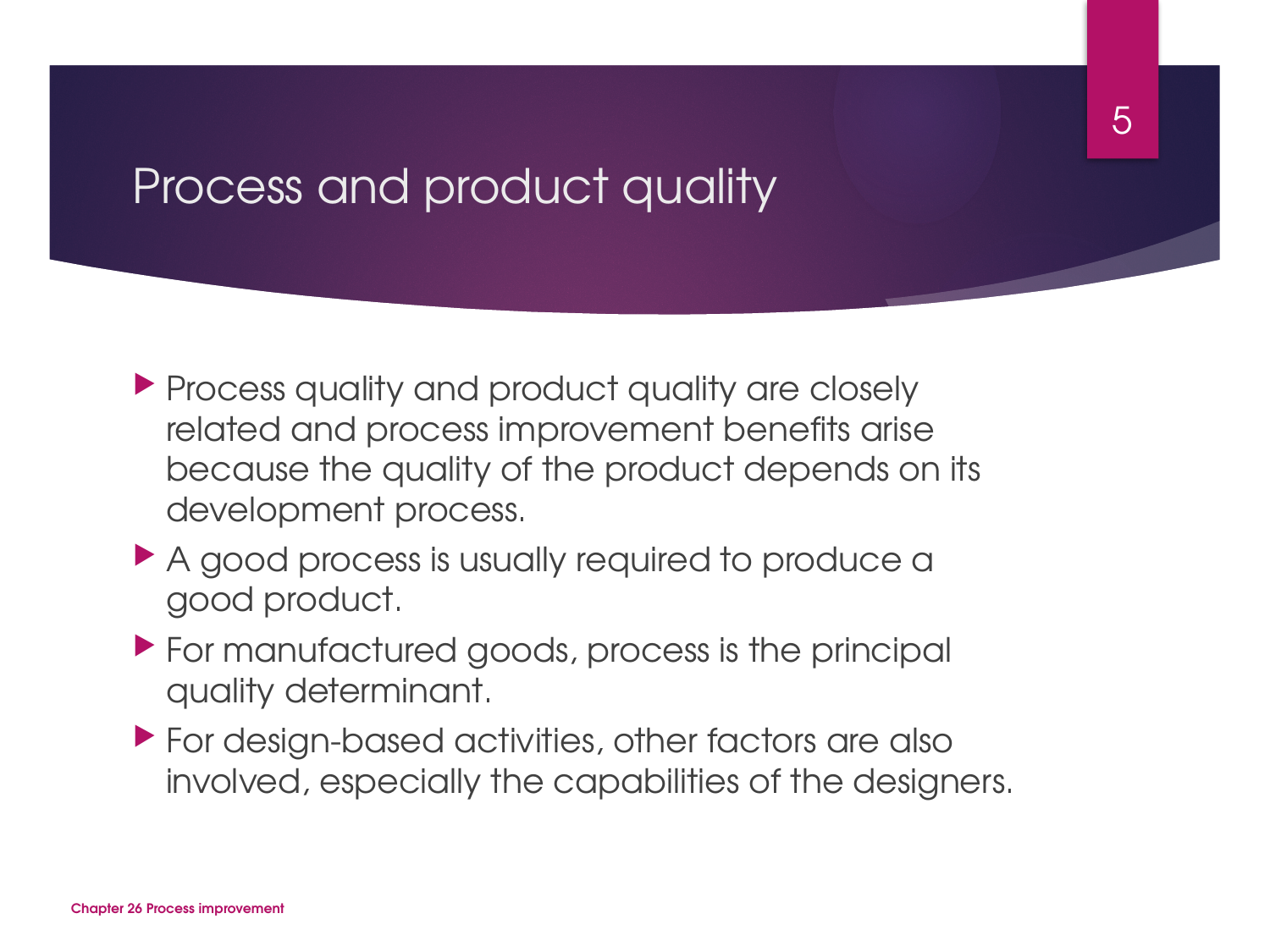

5
# Process and product quality
Process quality and product quality are closely
related and process improvement benefits arise because the quality of the product depends on its development process.
A good process is usually required to produce a good product.
For manufactured goods, process is the principal quality determinant.
For design-based activities, other factors are also involved, especially the capabilities of the designers.
Chapter 26 Process improvement